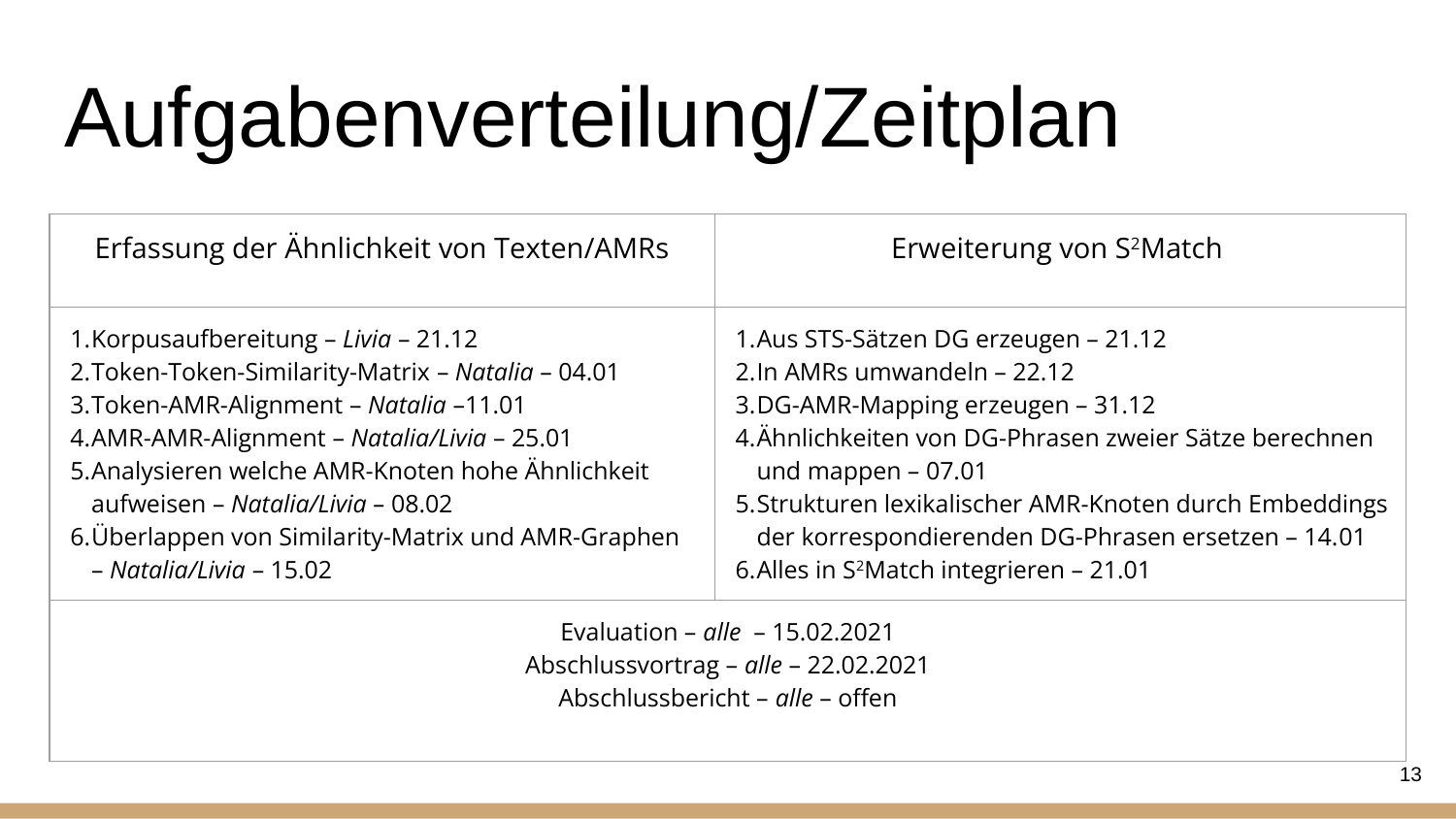

# Aufgabenverteilung/Zeitplan
| Erfassung der Ähnlichkeit von Texten/AMRs | Erweiterung von S2Match |  |
| --- | --- | --- |
| Korpusaufbereitung – Livia – 21.12 Token-Token-Similarity-Matrix – Natalia – 04.01 Token-AMR-Alignment – Natalia –11.01 AMR-AMR-Alignment – Natalia/Livia – 25.01 Analysieren welche AMR-Knoten hohe Ähnlichkeit aufweisen – Natalia/Livia – 08.02 Überlappen von Similarity-Matrix und AMR-Graphen – Natalia/Livia – 15.02 | Aus STS-Sätzen DG erzeugen – 21.12 In AMRs umwandeln – 22.12 DG-AMR-Mapping erzeugen – 31.12 Ähnlichkeiten von DG-Phrasen zweier Sätze berechnen und mappen – 07.01 Strukturen lexikalischer AMR-Knoten durch Embeddings der korrespondierenden DG-Phrasen ersetzen – 14.01 Alles in S2Match integrieren – 21.01 |  |
| Evaluation – alle – 15.02.2021 Abschlussvortrag – alle – 22.02.2021 Abschlussbericht – alle – offen |  |  |
13